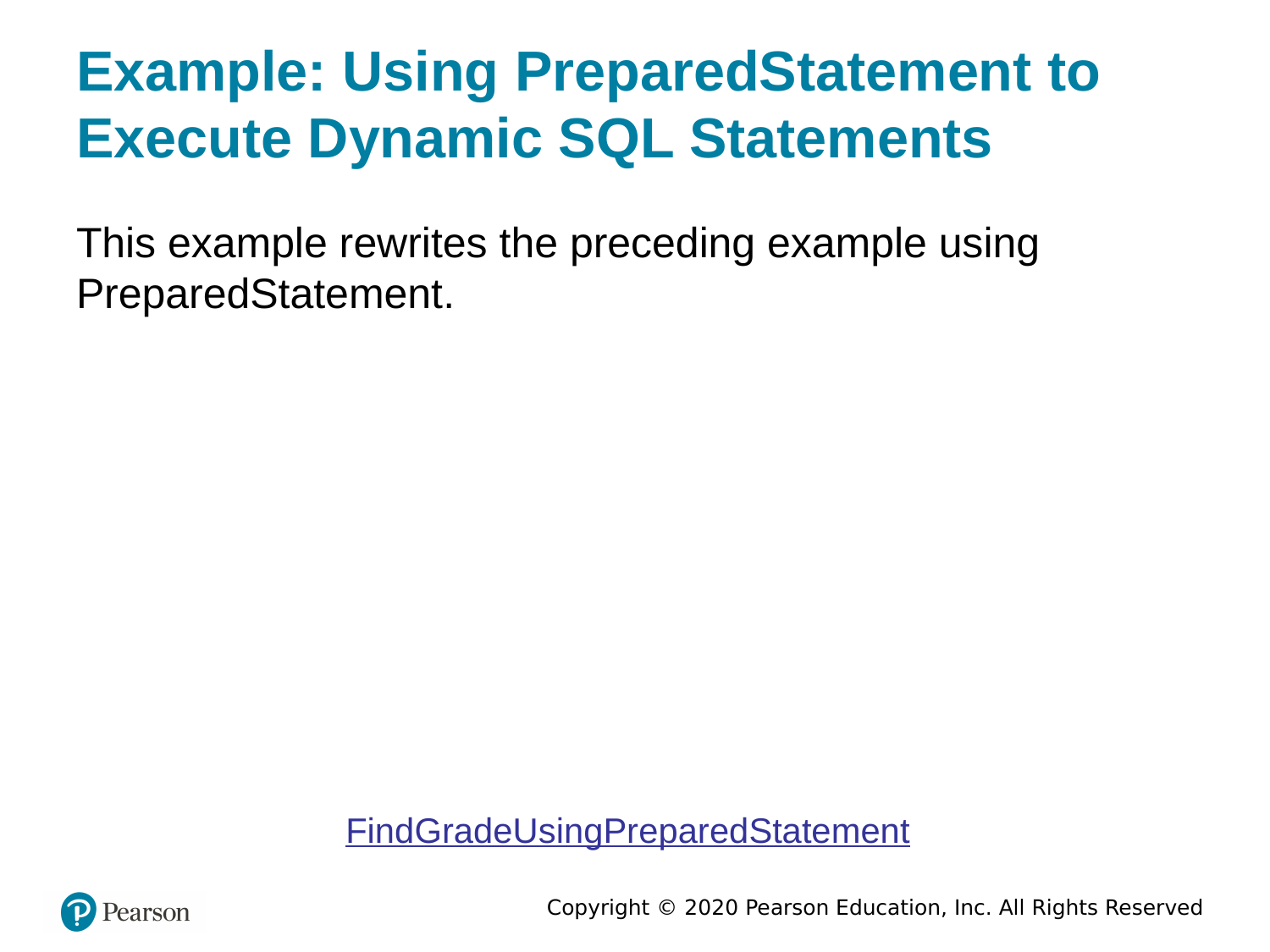

# Example: Using PreparedStatement to Execute Dynamic SQL Statements
This example rewrites the preceding example using PreparedStatement.
FindGradeUsingPreparedStatement